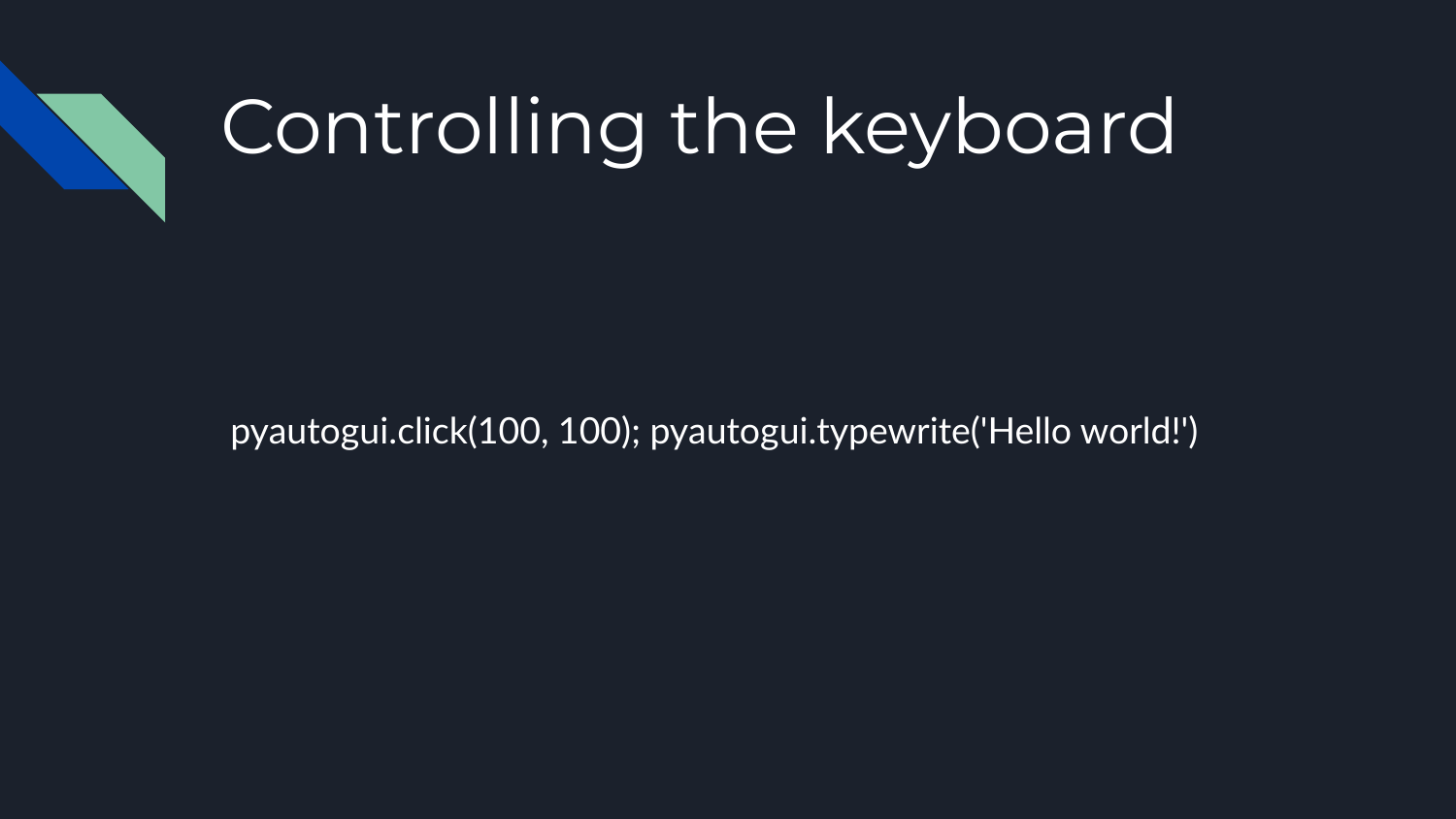

# Controlling the keyboard
 pyautogui.click(100, 100); pyautogui.typewrite('Hello world!')